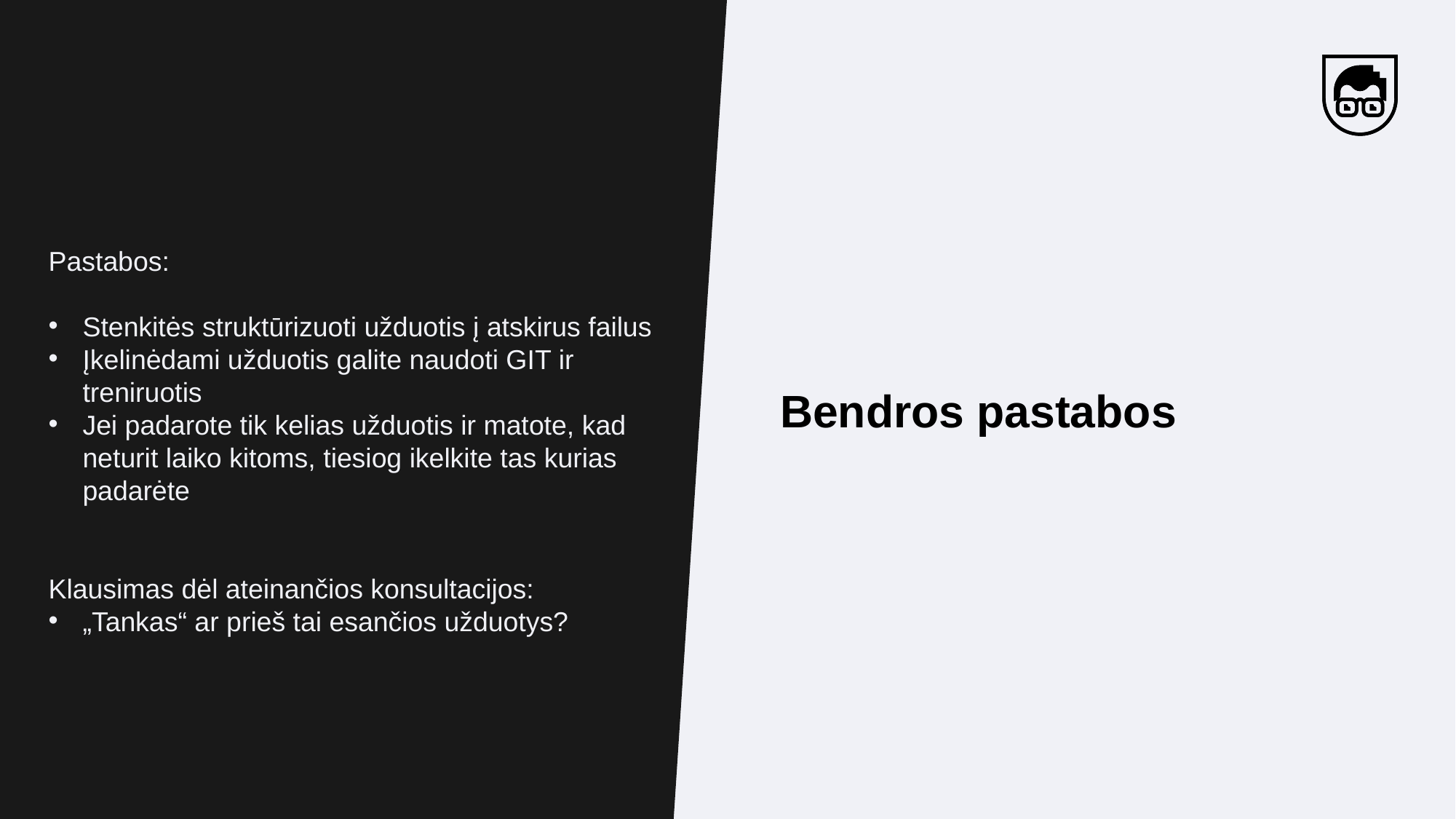

Pastabos:

Stenkitės struktūrizuoti užduotis į atskirus failus
Įkelinėdami užduotis galite naudoti GIT ir treniruotis
Jei padarote tik kelias užduotis ir matote, kad neturit laiko kitoms, tiesiog ikelkite tas kurias padarėte

Klausimas dėl ateinančios konsultacijos:
„Tankas“ ar prieš tai esančios užduotys?

Bendros pastabos